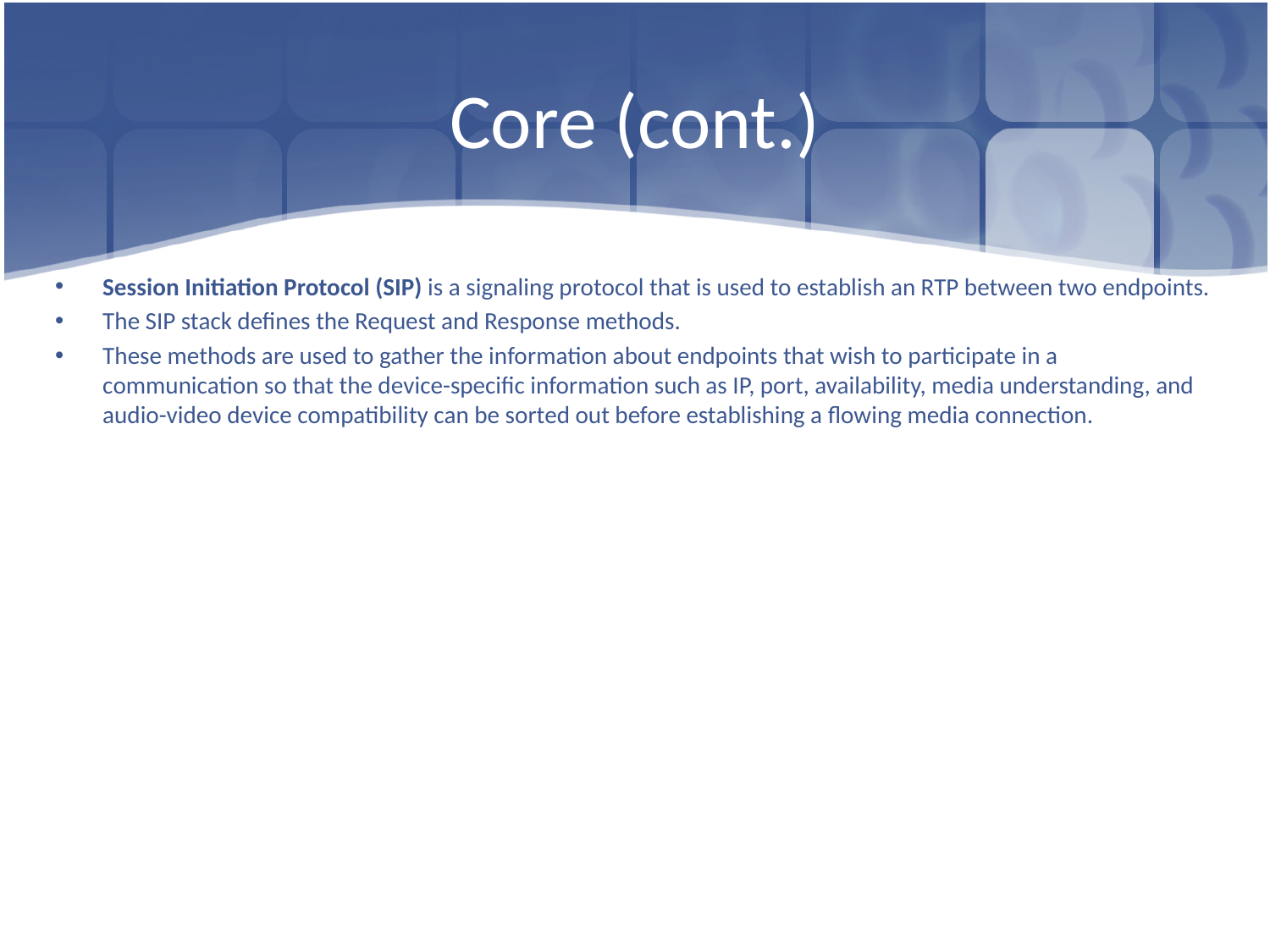

# Core (cont.)
Session Initiation Protocol (SIP) is a signaling protocol that is used to establish an RTP between two endpoints.
The SIP stack defines the Request and Response methods.
These methods are used to gather the information about endpoints that wish to participate in a communication so that the device-specific information such as IP, port, availability, media understanding, and audio-video device compatibility can be sorted out before establishing a flowing media connection.